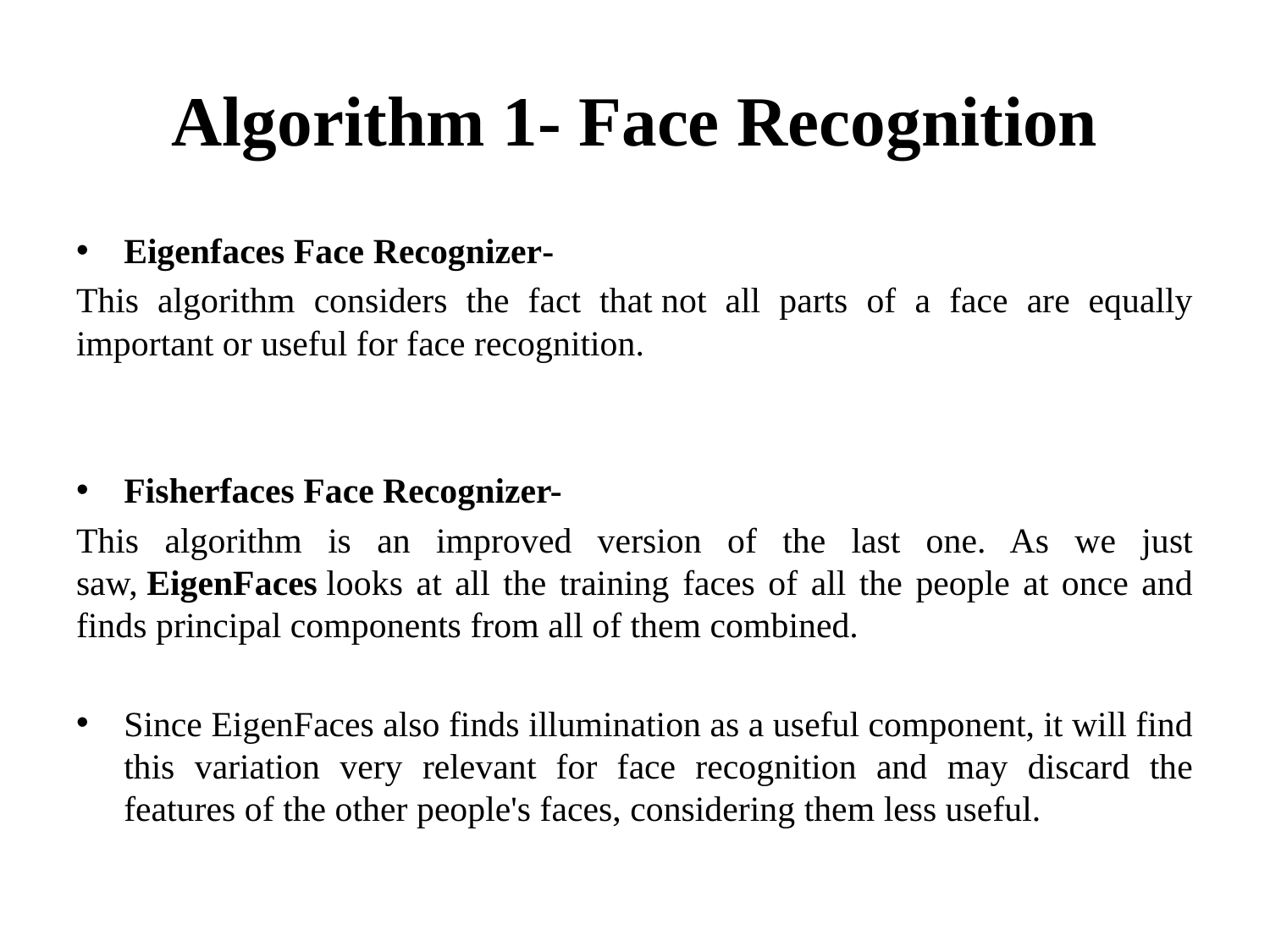

# Algorithm 1- Face Recognition
Eigenfaces Face Recognizer-
This algorithm considers the fact that not all parts of a face are equally important or useful for face recognition.

Fisherfaces Face Recognizer-
This algorithm is an improved version of the last one. As we just saw, EigenFaces looks at all the training faces of all the people at once and finds principal components from all of them combined.

Since EigenFaces also finds illumination as a useful component, it will find this variation very relevant for face recognition and may discard the features of the other people's faces, considering them less useful.